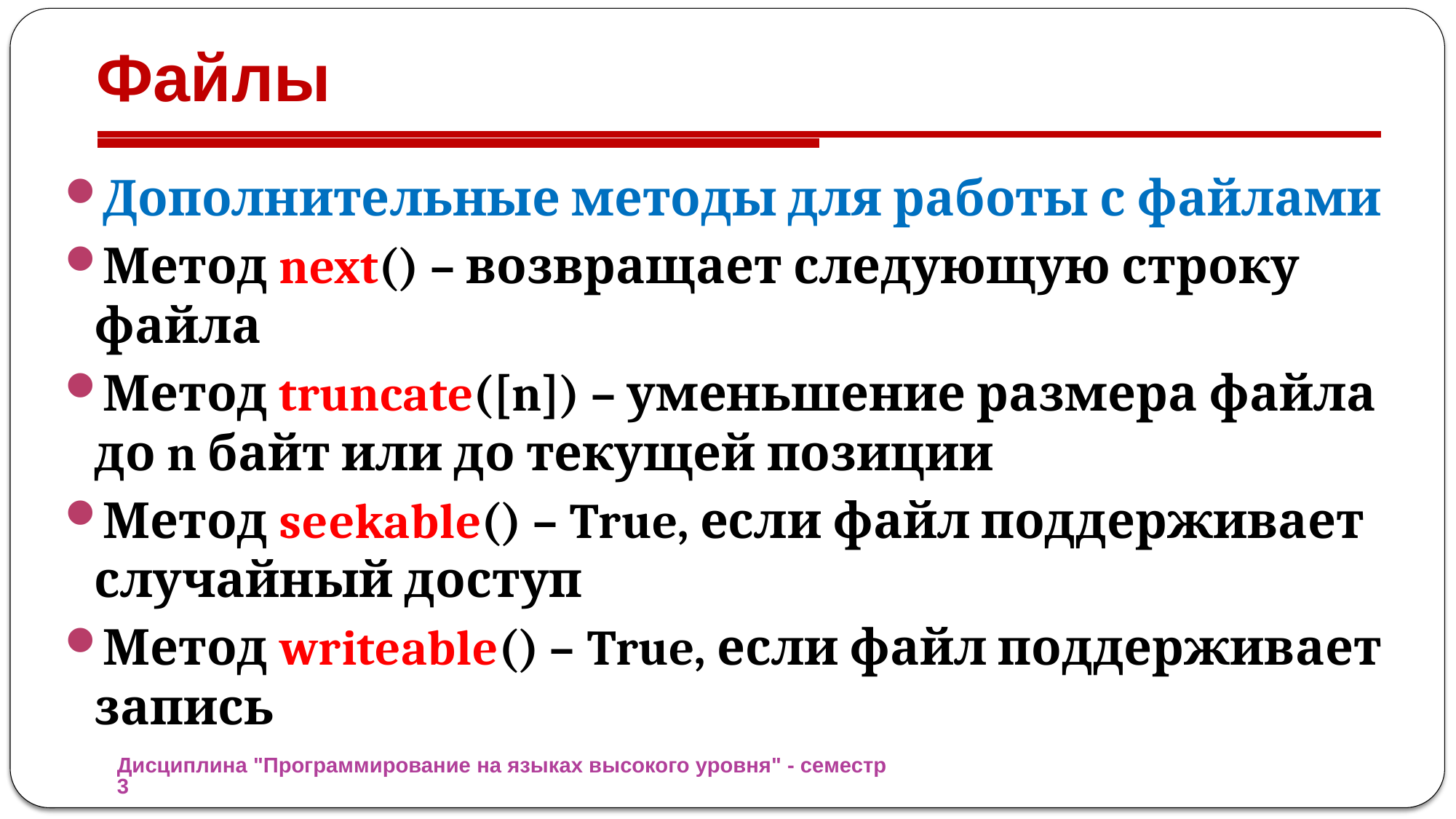

# Файлы
Дополнительные методы для работы с файлами
Метод next() – возвращает следующую строку файла
Метод truncate([n]) – уменьшение размера файла до n байт или до текущей позиции
Метод seekable() – True, если файл поддерживает случайный доступ
Метод writeable() – True, если файл поддерживает запись

Дисциплина "Программирование на языках высокого уровня" - семестр 3